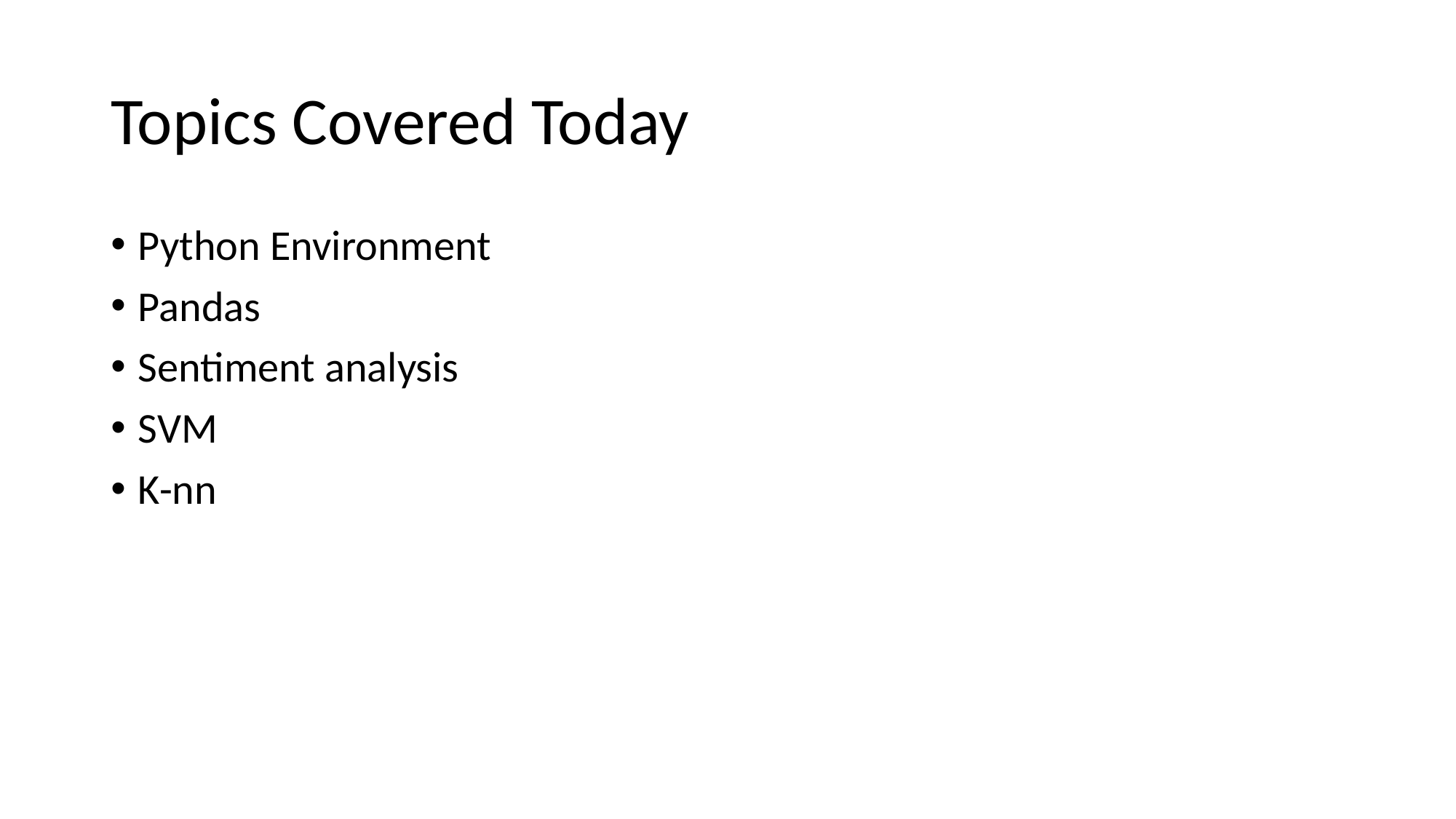

# Topics Covered Today
Python Environment
Pandas
Sentiment analysis
SVM
K-nn